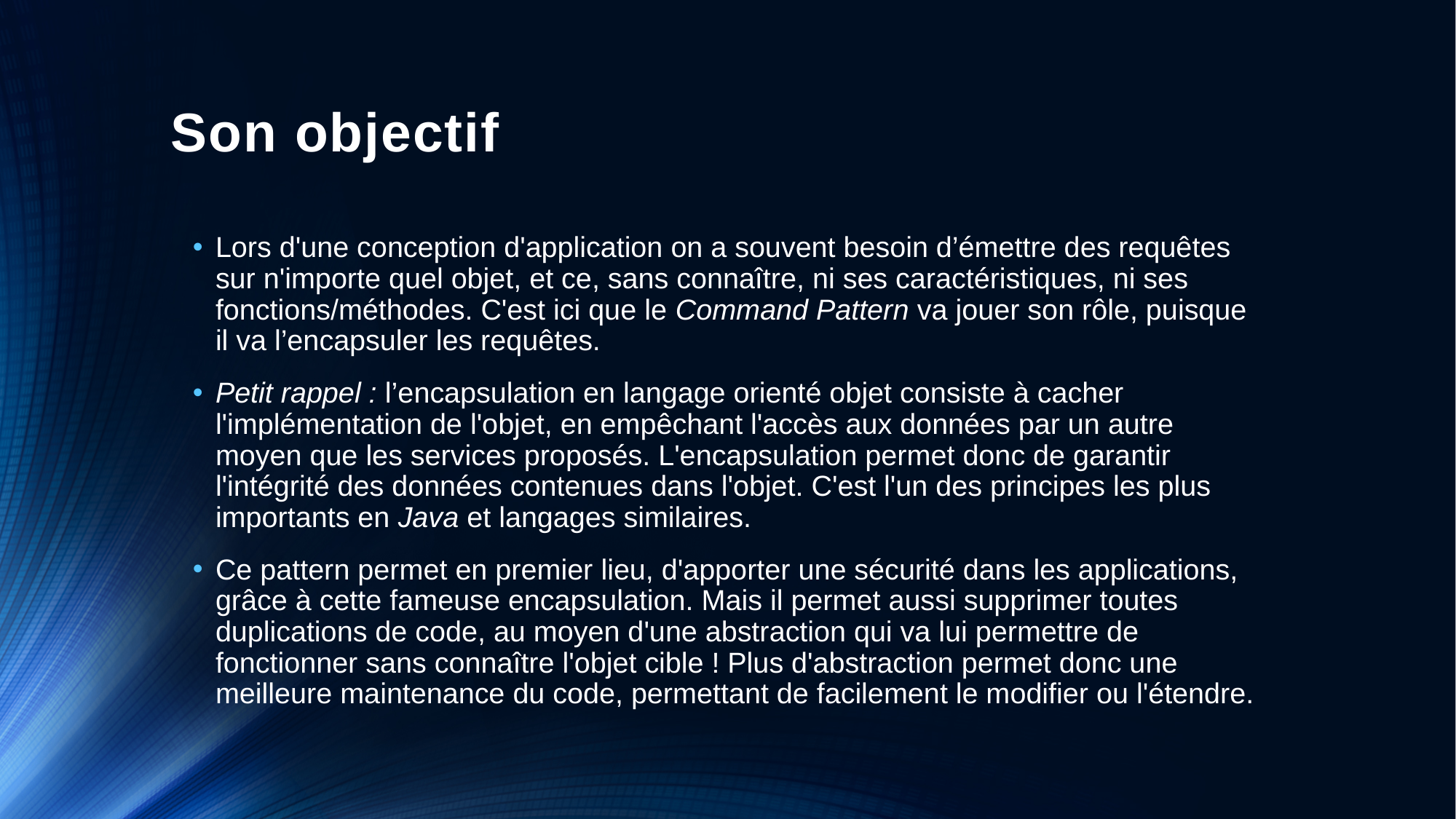

# Son objectif
Lors d'une conception d'application on a souvent besoin d’émettre des requêtes sur n'importe quel objet, et ce, sans connaître, ni ses caractéristiques, ni ses fonctions/méthodes. C'est ici que le Command Pattern va jouer son rôle, puisque il va l’encapsuler les requêtes.
Petit rappel : l’encapsulation en langage orienté objet consiste à cacher l'implémentation de l'objet, en empêchant l'accès aux données par un autre moyen que les services proposés. L'encapsulation permet donc de garantir l'intégrité des données contenues dans l'objet. C'est l'un des principes les plus importants en Java et langages similaires.
Ce pattern permet en premier lieu, d'apporter une sécurité dans les applications, grâce à cette fameuse encapsulation. Mais il permet aussi supprimer toutes duplications de code, au moyen d'une abstraction qui va lui permettre de fonctionner sans connaître l'objet cible ! Plus d'abstraction permet donc une meilleure maintenance du code, permettant de facilement le modifier ou l'étendre.